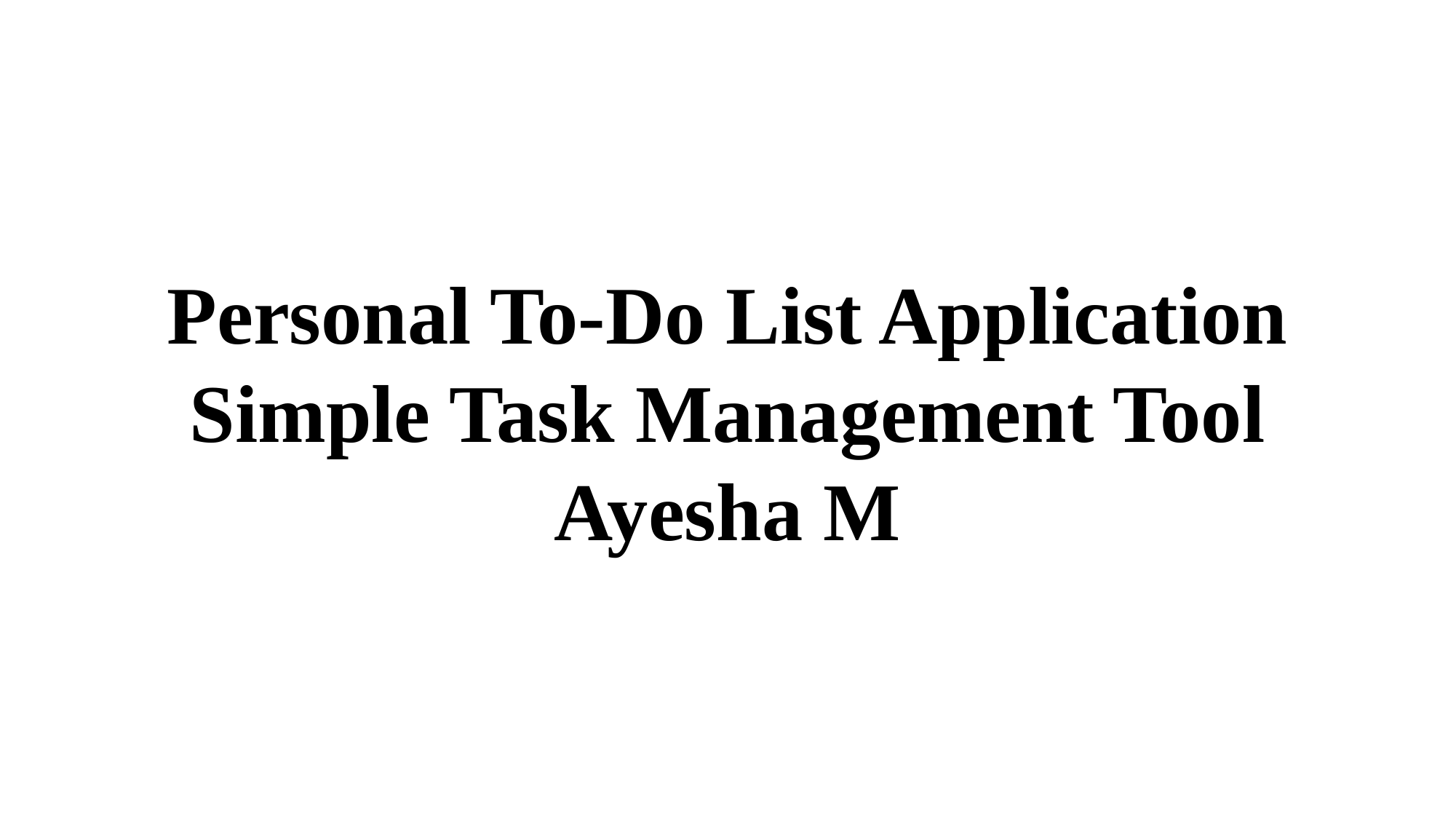

# Personal To-Do List Application
Simple Task Management Tool
Ayesha M